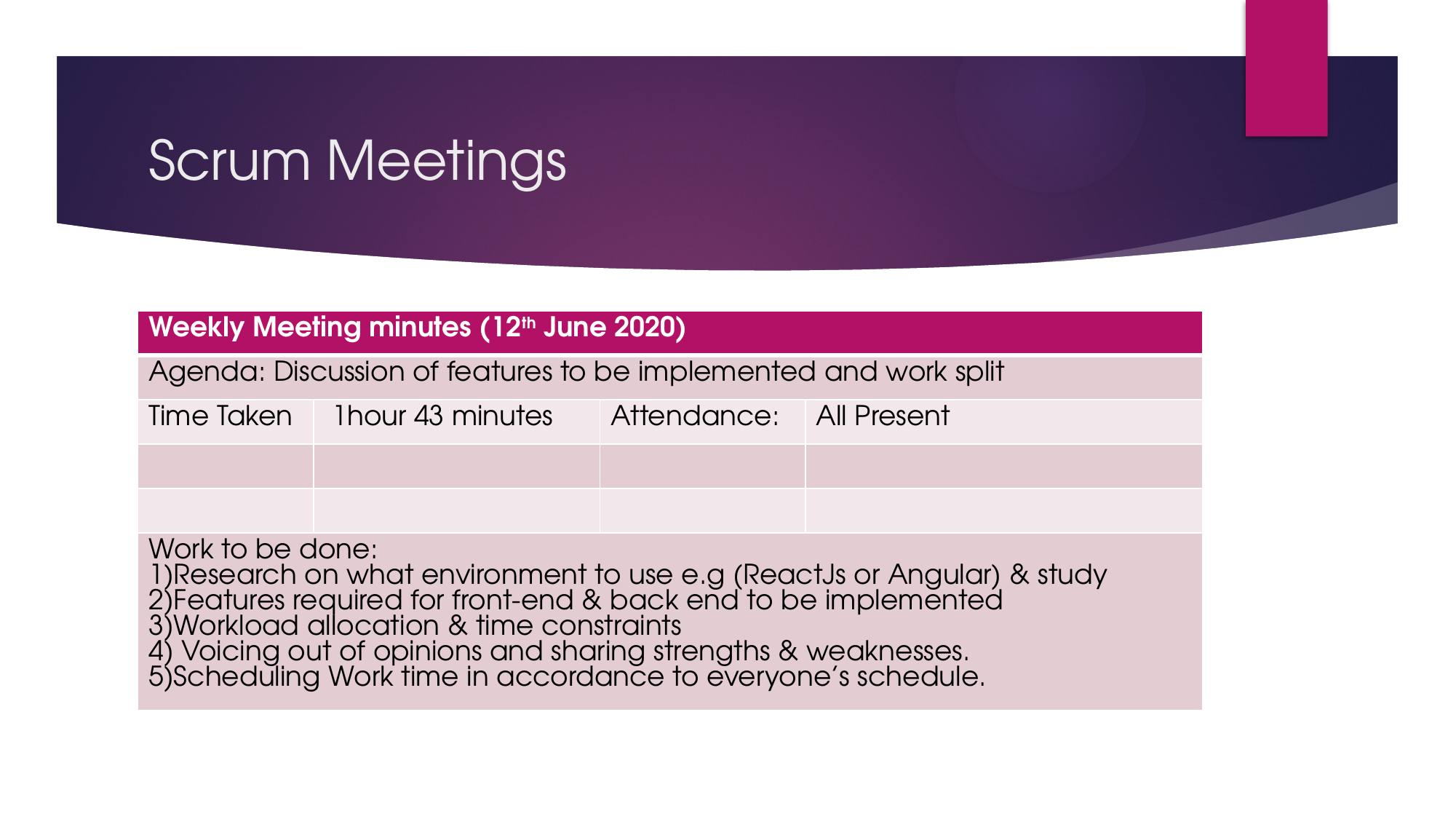

# Scrum Meetings
| Weekly Meeting minutes (12th June 2020) |  |  |  |
| --- | --- | --- | --- |
| Agenda: Discussion of features to be implemented and work split |  |  |  |
| Time Taken | 1hour 43 minutes | Attendance: | All Present |
|  |  |  |  |
|  |  |  |  |
| Work to be done: 1)Research on what environment to use e.g (ReactJs or Angular) & study 2)Features required for front-end & back end to be implemented 3)Workload allocation & time constraints 4) Voicing out of opinions and sharing strengths & weaknesses. 5)Scheduling Work time in accordance to everyone’s schedule. |  |  |  |